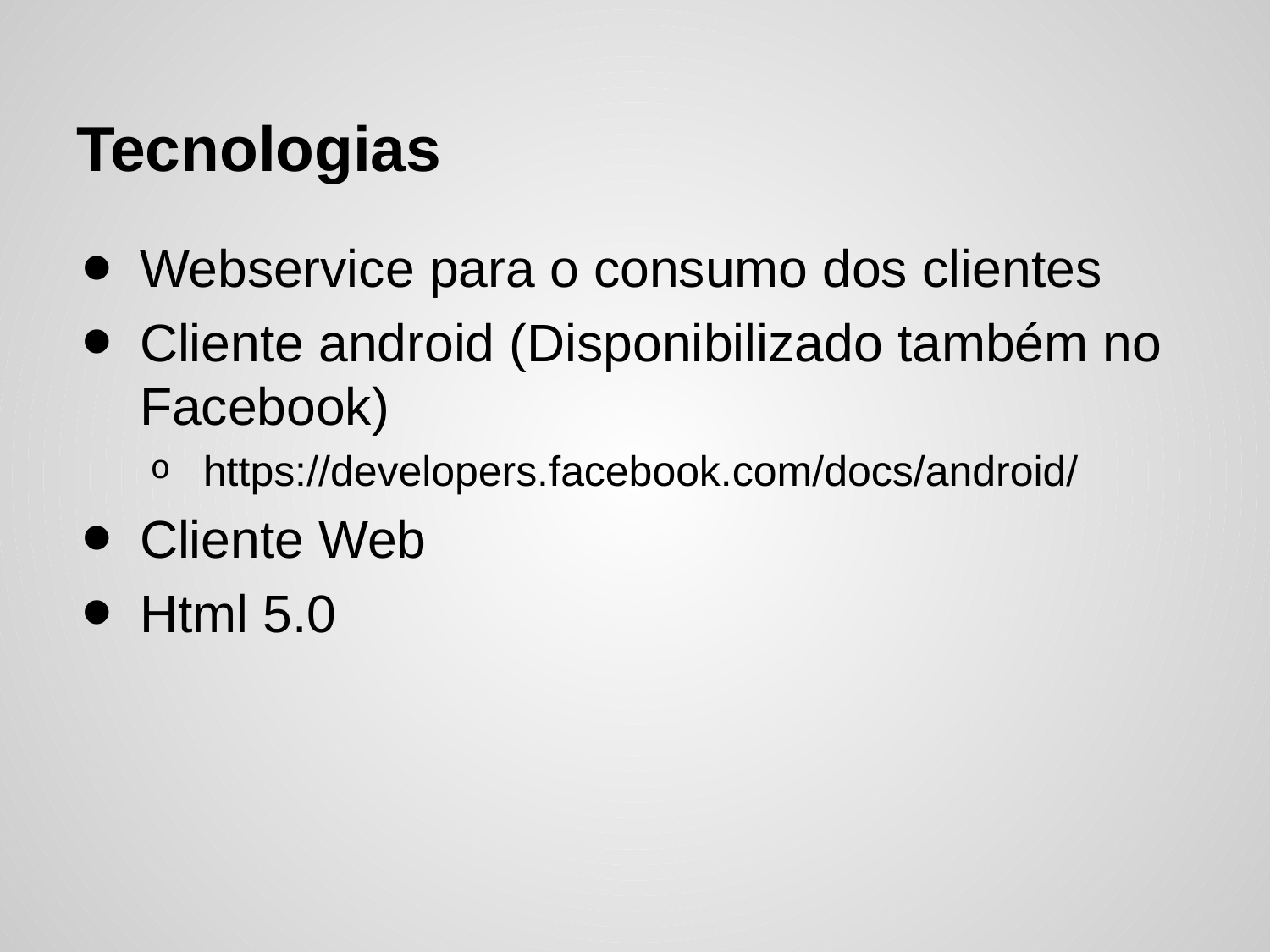

# Tecnologias
Webservice para o consumo dos clientes
Cliente android (Disponibilizado também no Facebook)
https://developers.facebook.com/docs/android/
Cliente Web
Html 5.0